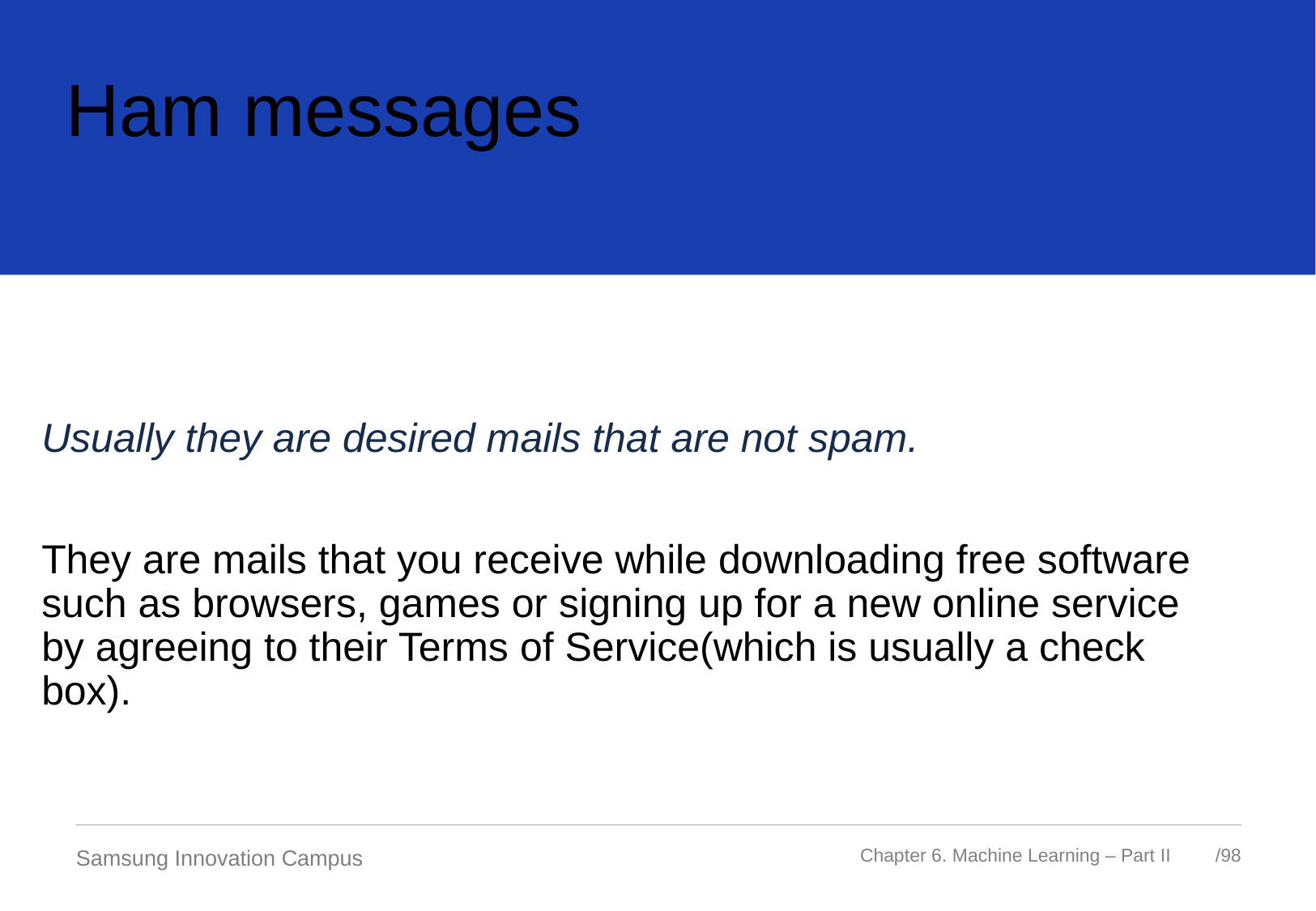

# Ham messages
Usually they are desired mails that are not spam.

They are mails that you receive while downloading free software such as browsers, games or signing up for a new online service by agreeing to their Terms of Service(which is usually a check box).